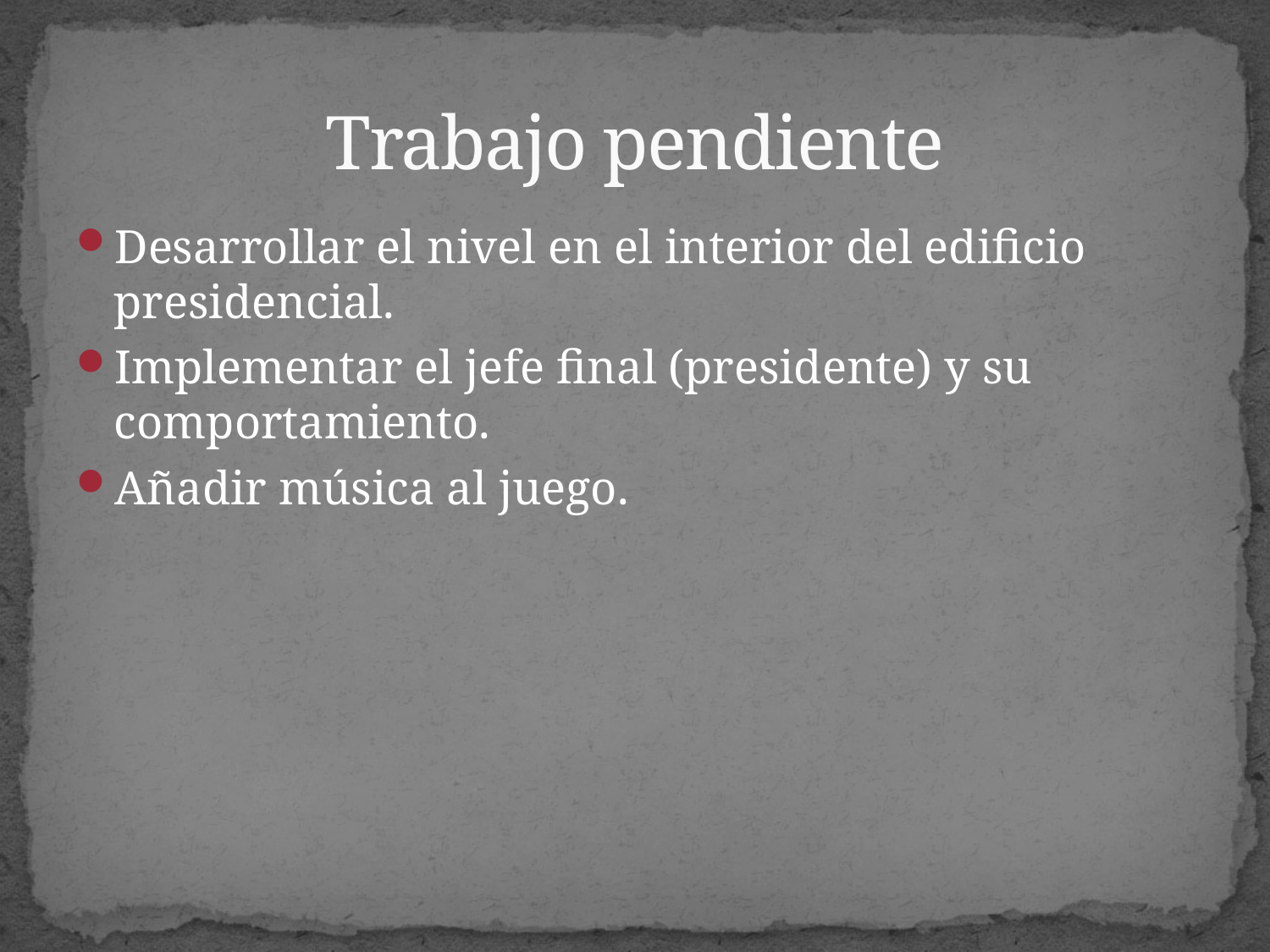

# Trabajo pendiente
Desarrollar el nivel en el interior del edificio presidencial.
Implementar el jefe final (presidente) y su comportamiento.
Añadir música al juego.